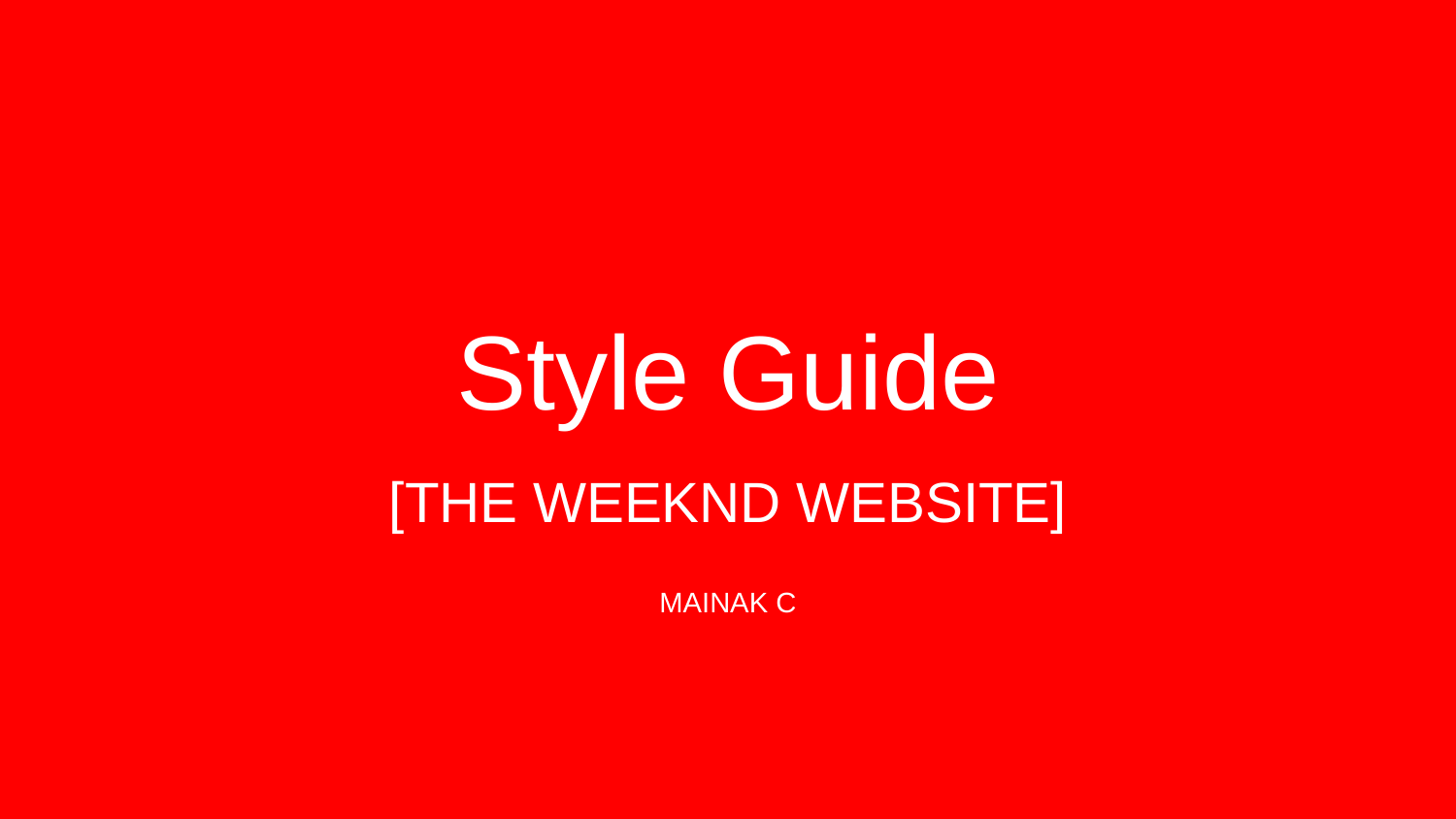

# Style Guide

[THE WEEKND WEBSITE]
MAINAK C